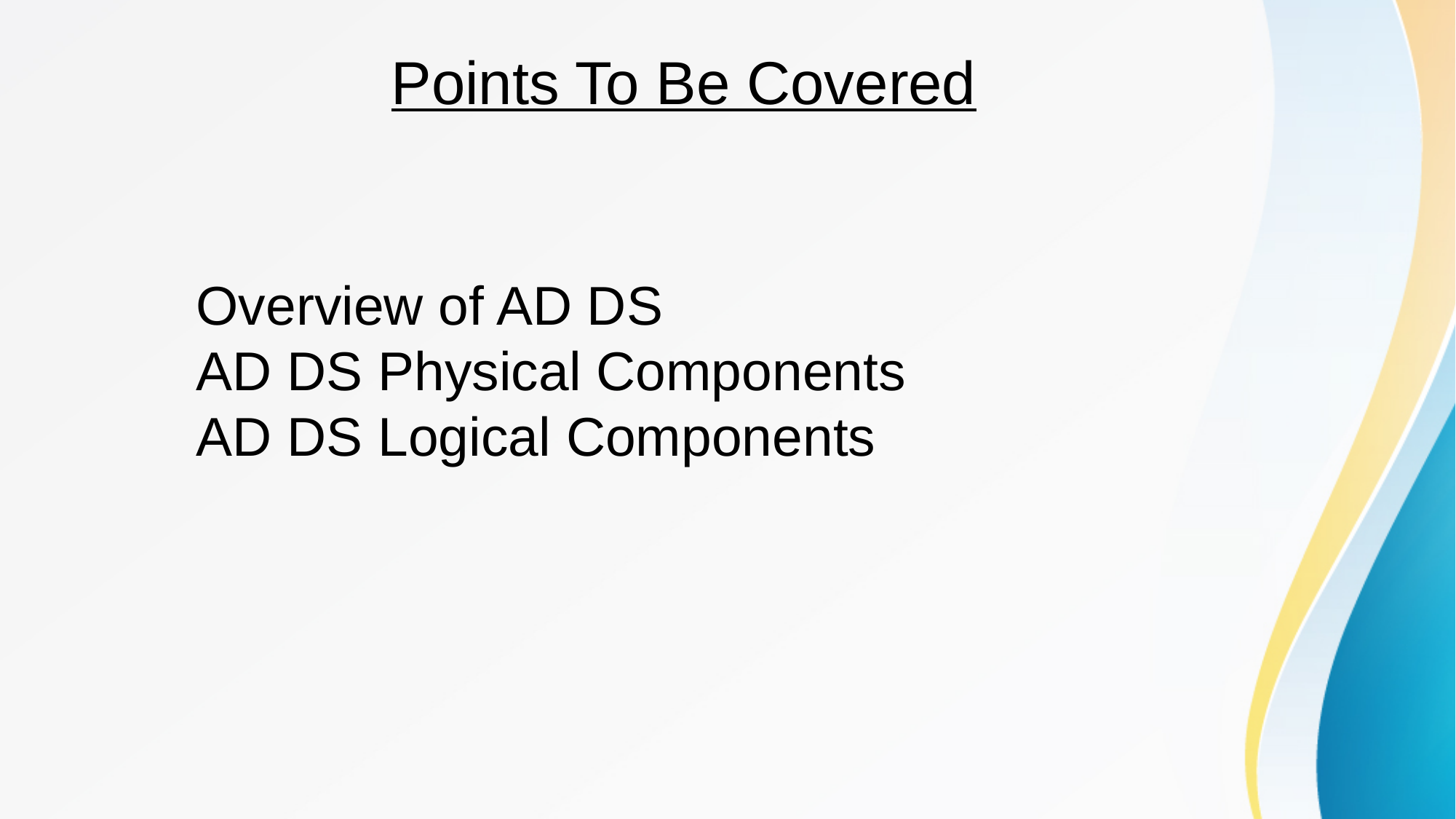

# Points To Be Covered
Overview of AD DS
AD DS Physical Components
AD DS Logical Components